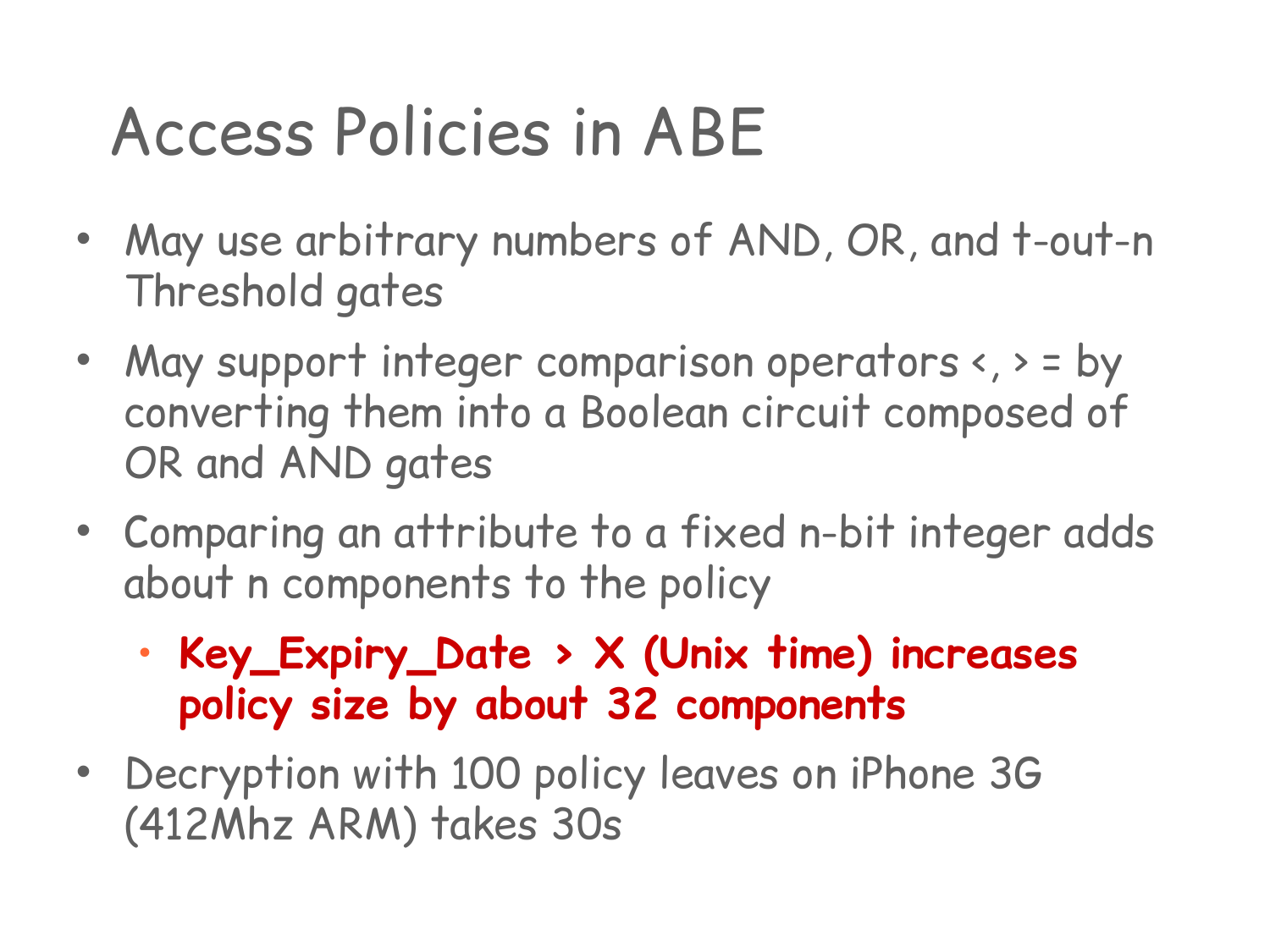

# Access Policies in ABE
May use arbitrary numbers of AND, OR, and t-out-n Threshold gates
May support integer comparison operators <, > = by converting them into a Boolean circuit composed of OR and AND gates
Comparing an attribute to a fixed n-bit integer adds about n components to the policy
Key_Expiry_Date > X (Unix time) increases policy size by about 32 components
Decryption with 100 policy leaves on iPhone 3G (412Mhz ARM) takes 30s